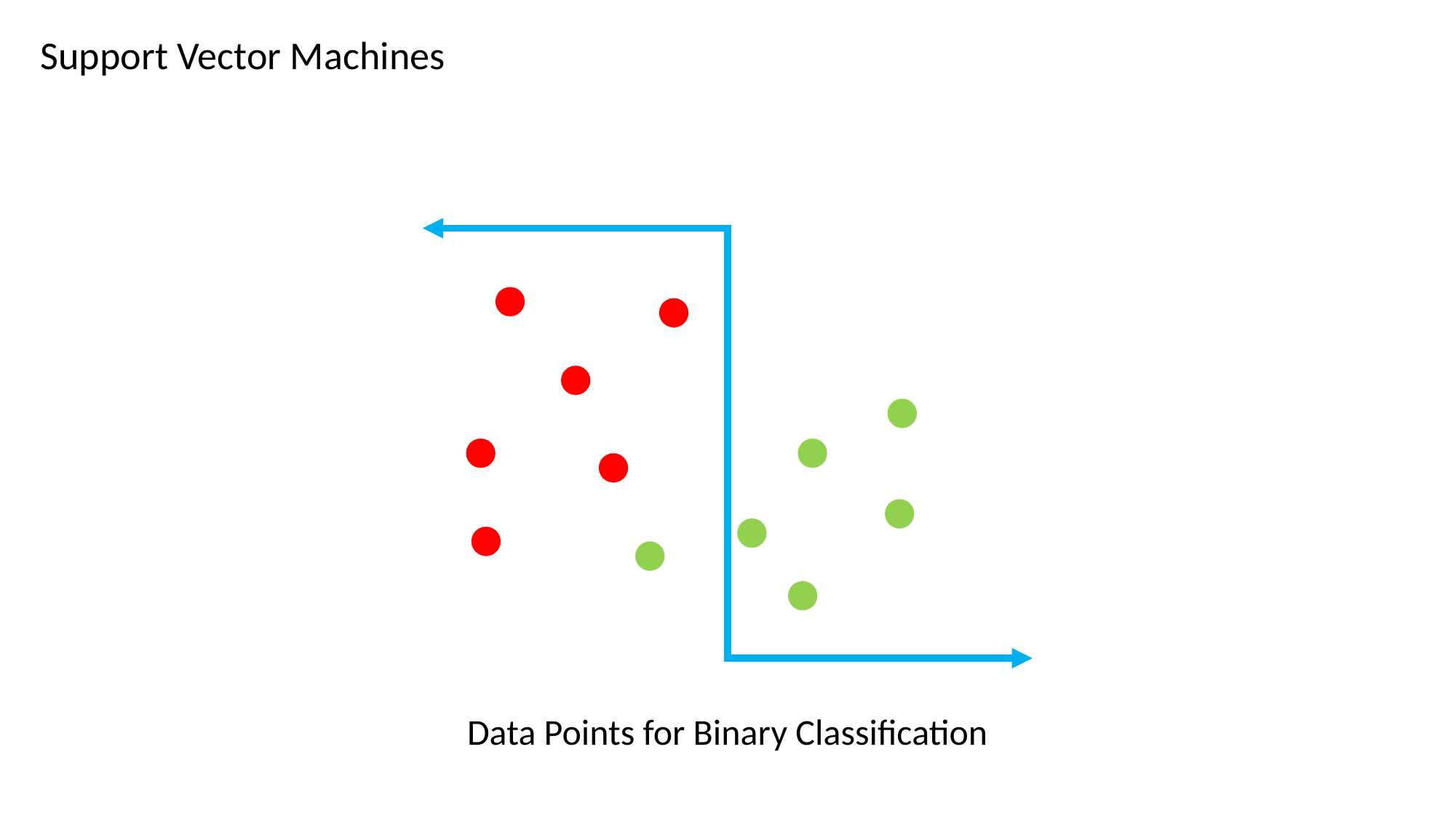

Support Vector Machines

Data Points for Binary Classification